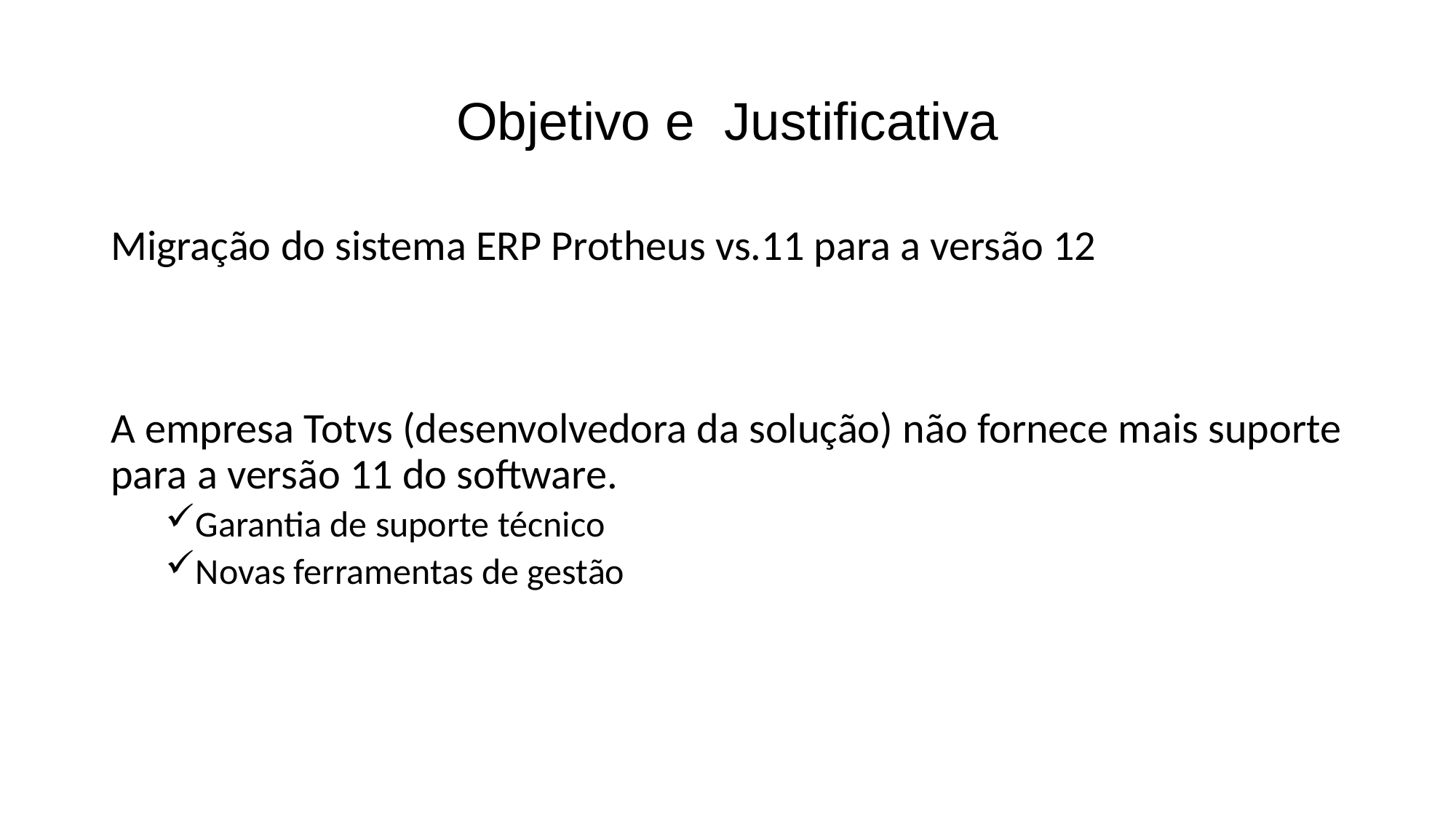

# Objetivo e  Justificativa
Migração do sistema ERP Protheus vs.11 para a versão 12

A empresa Totvs (desenvolvedora da solução) não fornece mais suporte para a versão 11 do software.
Garantia de suporte técnico
Novas ferramentas de gestão